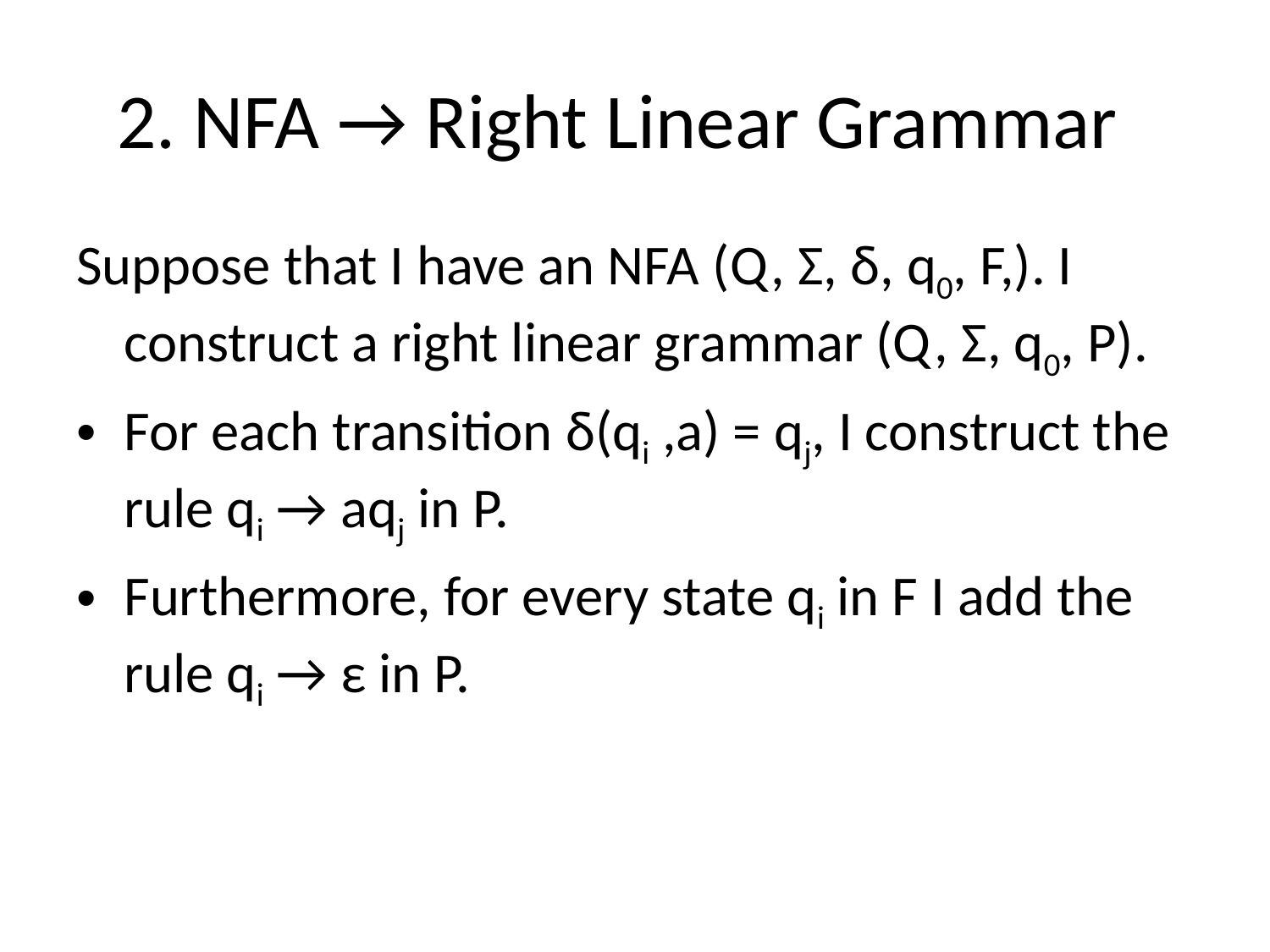

# 2. NFA → Right Linear Grammar
Suppose that I have an NFA (Q, Σ, δ, q0, F,). I construct a right linear grammar (Q, Σ, q0, P).
For each transition δ(qi ,a) = qj, I construct the rule qi → aqj in P.
Furthermore, for every state qi in F I add the rule qi → ε in P.